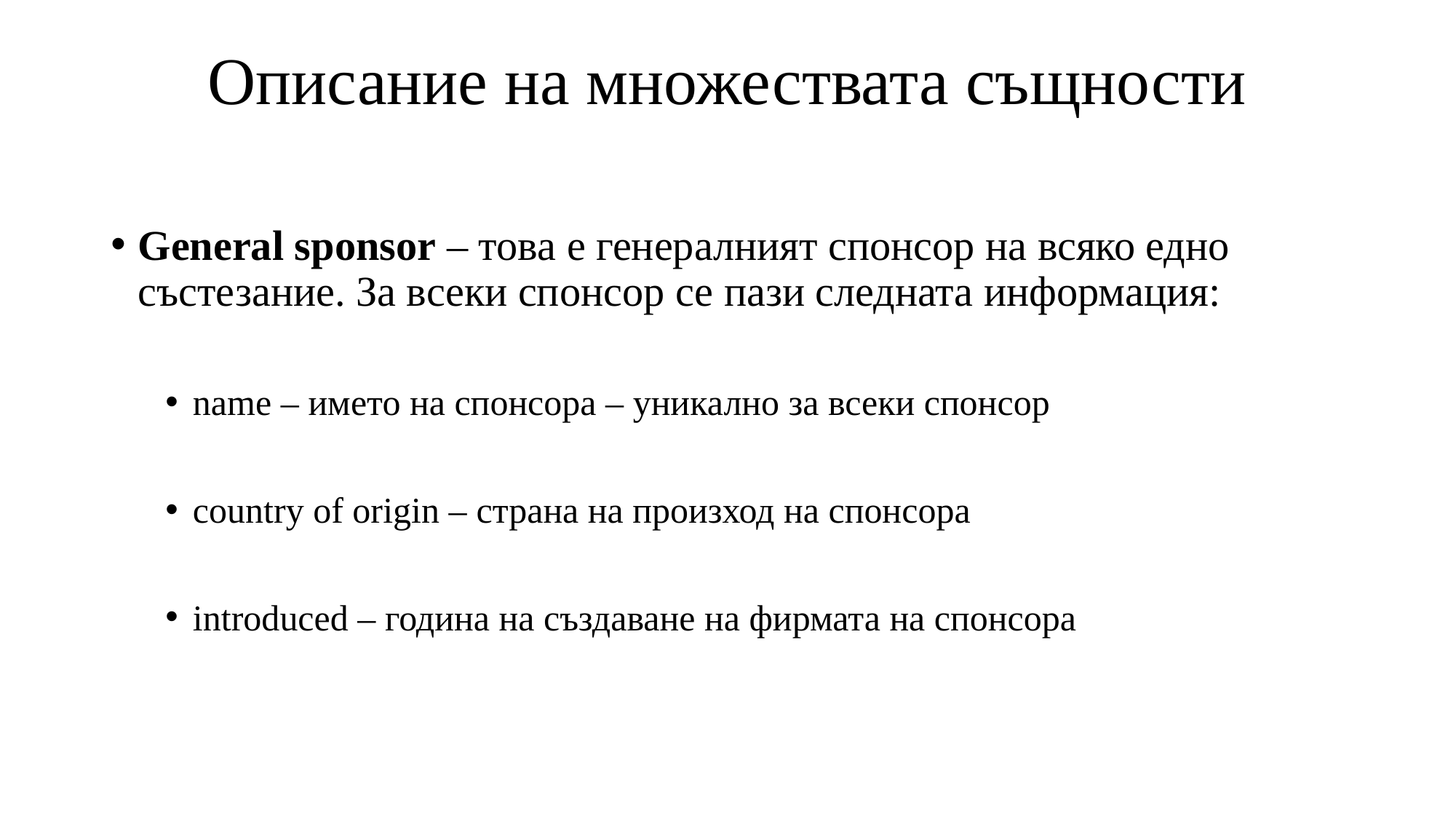

# Описание на множествата същности
General sponsor – това е генералният спонсор на всяко едно състезание. За всеки спонсор се пази следната информация:

name – името на спонсора – уникално за всеки спонсор

country of origin – страна на произход на спонсора

introduced – година на създаване на фирмата на спонсора